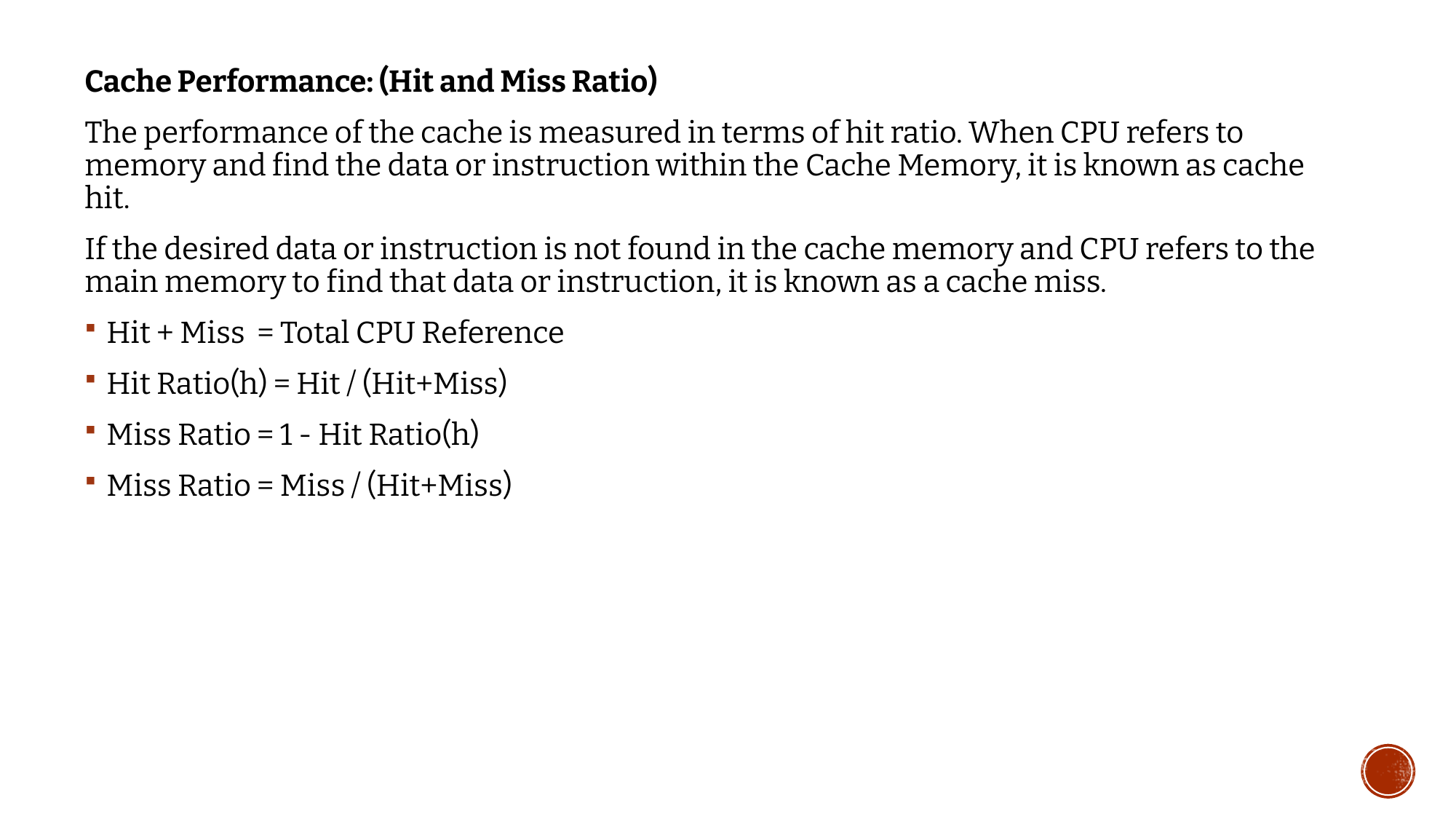

Cache Performance: (Hit and Miss Ratio)
The performance of the cache is measured in terms of hit ratio. When CPU refers to memory and find the data or instruction within the Cache Memory, it is known as cache hit.
If the desired data or instruction is not found in the cache memory and CPU refers to the main memory to find that data or instruction, it is known as a cache miss.
Hit + Miss  = Total CPU Reference
Hit Ratio(h) = Hit / (Hit+Miss)
Miss Ratio = 1 - Hit Ratio(h)
Miss Ratio = Miss / (Hit+Miss)